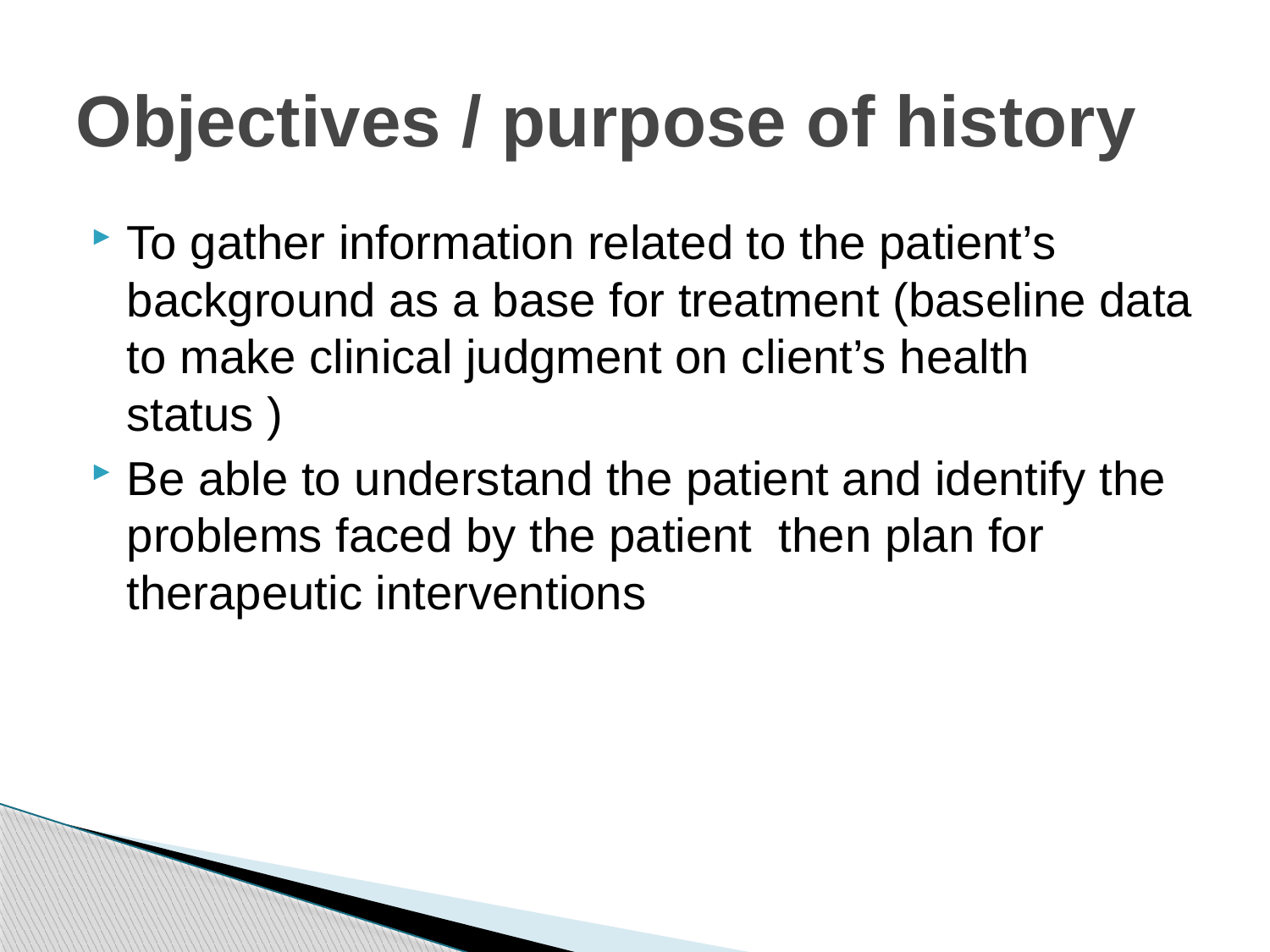

# Objectives / purpose of history
To gather information related to the patient’s background as a base for treatment (baseline data to make clinical judgment on client’s health status )
Be able to understand the patient and identify the problems faced by the patient  then plan for therapeutic interventions